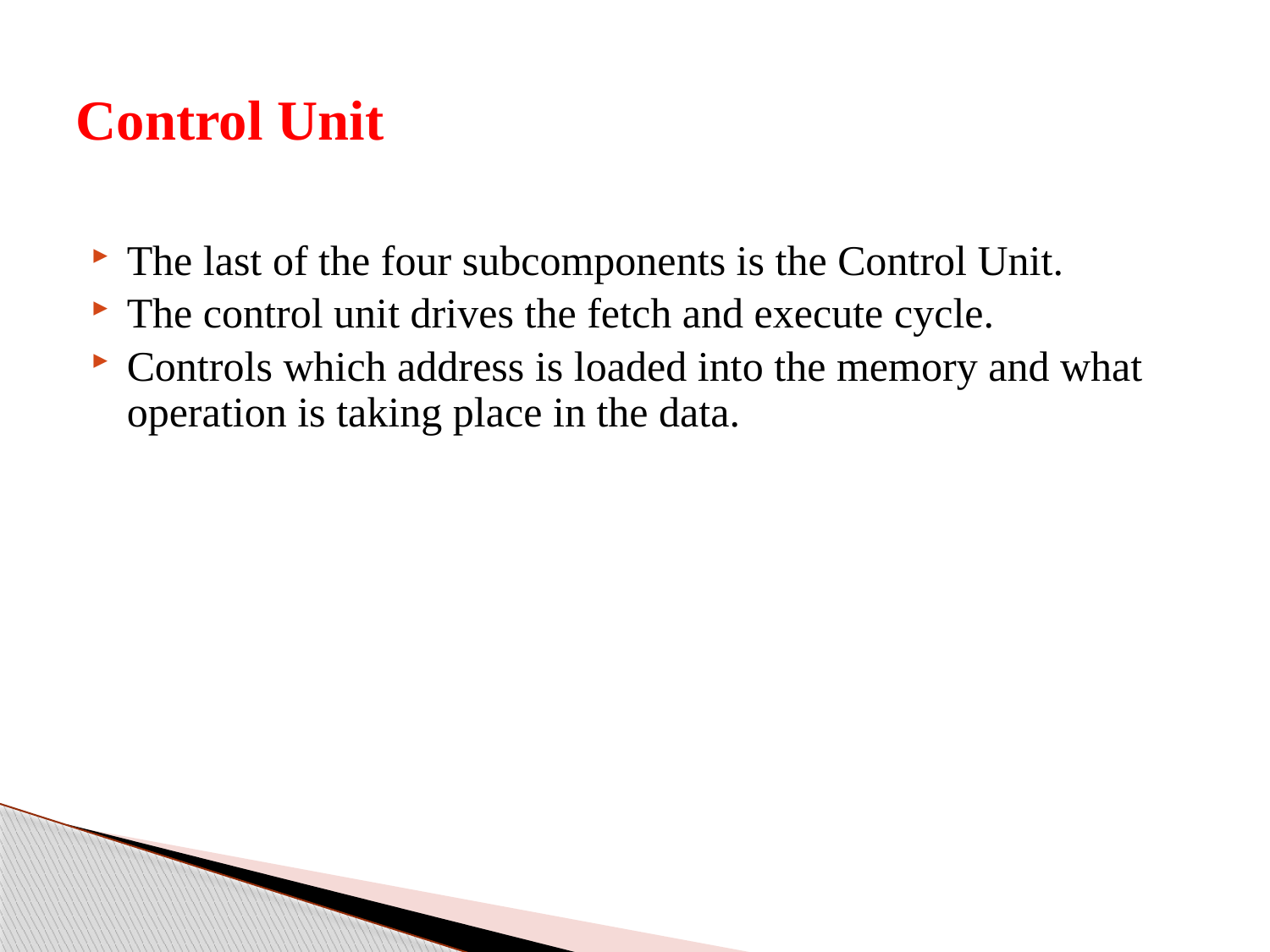

# Control Unit
The last of the four subcomponents is the Control Unit.
The control unit drives the fetch and execute cycle.
Controls which address is loaded into the memory and what operation is taking place in the data.